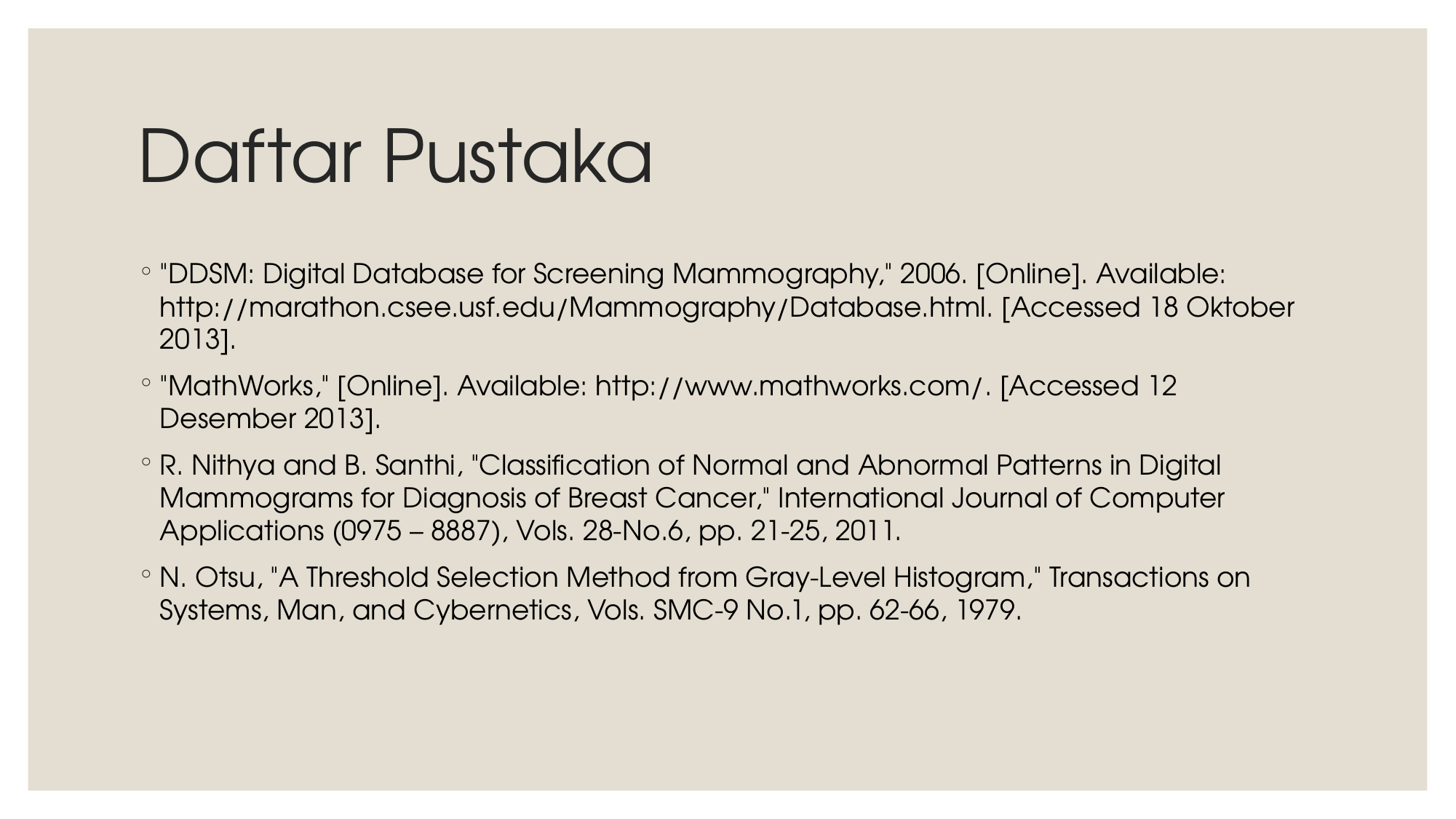

# Daftar Pustaka
"DDSM: Digital Database for Screening Mammography," 2006. [Online]. Available: http://marathon.csee.usf.edu/Mammography/Database.html. [Accessed 18 Oktober 2013].
"MathWorks," [Online]. Available: http://www.mathworks.com/. [Accessed 12 Desember 2013].
R. Nithya and B. Santhi, "Classification of Normal and Abnormal Patterns in Digital Mammograms for Diagnosis of Breast Cancer," International Journal of Computer Applications (0975 – 8887), Vols. 28-No.6, pp. 21-25, 2011.
N. Otsu, "A Threshold Selection Method from Gray-Level Histogram," Transactions on Systems, Man, and Cybernetics, Vols. SMC-9 No.1, pp. 62-66, 1979.